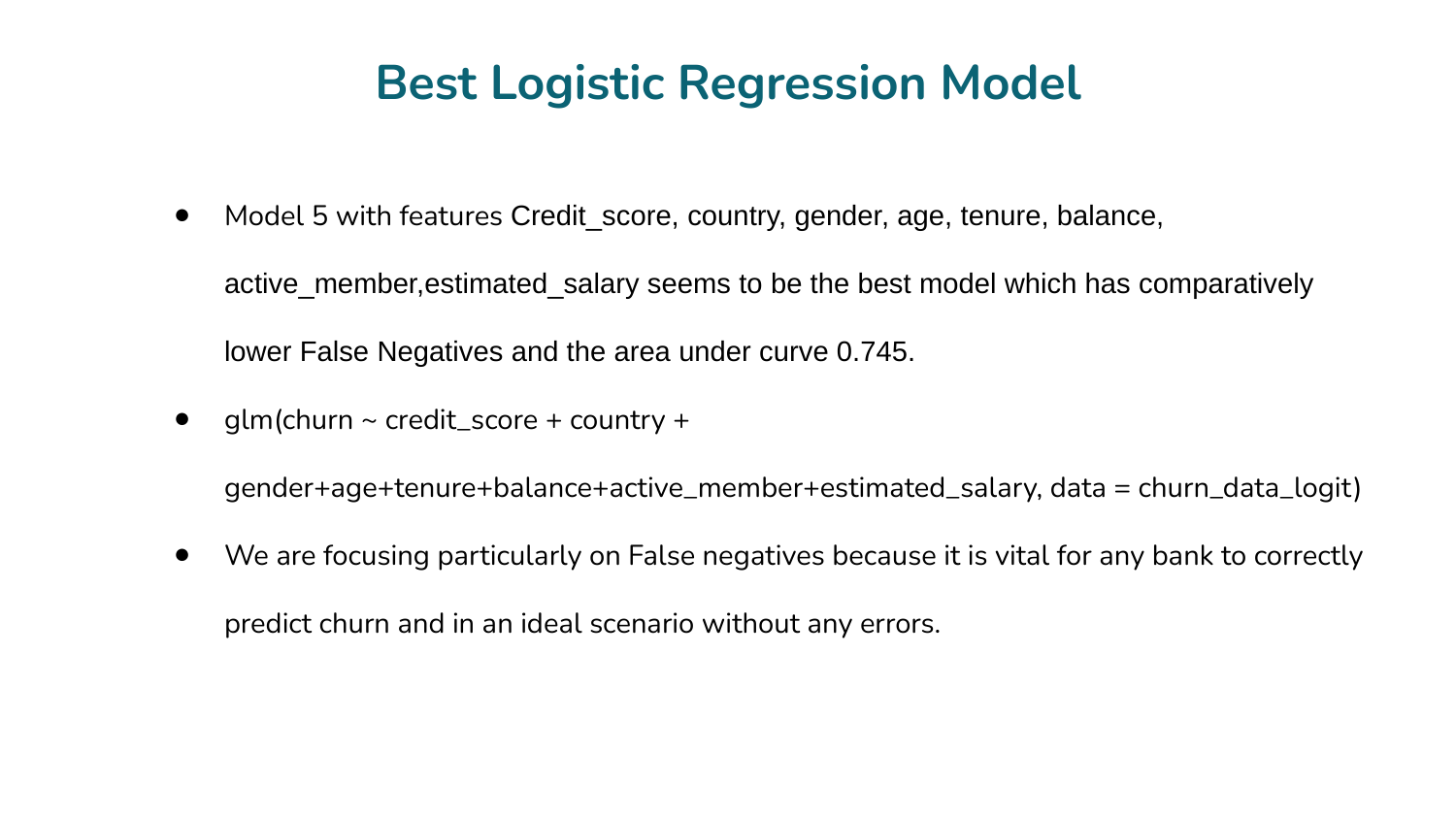

Best Logistic Regression Model

Model 5 with features Credit_score, country, gender, age, tenure, balance, active_member,estimated_salary seems to be the best model which has comparatively lower False Negatives and the area under curve 0.745.
glm(churn ~ credit_score + country +  gender+age+tenure+balance+active_member+estimated_salary, data = churn_data_logit)
We are focusing particularly on False negatives because it is vital for any bank to correctly predict churn and in an ideal scenario without any errors.